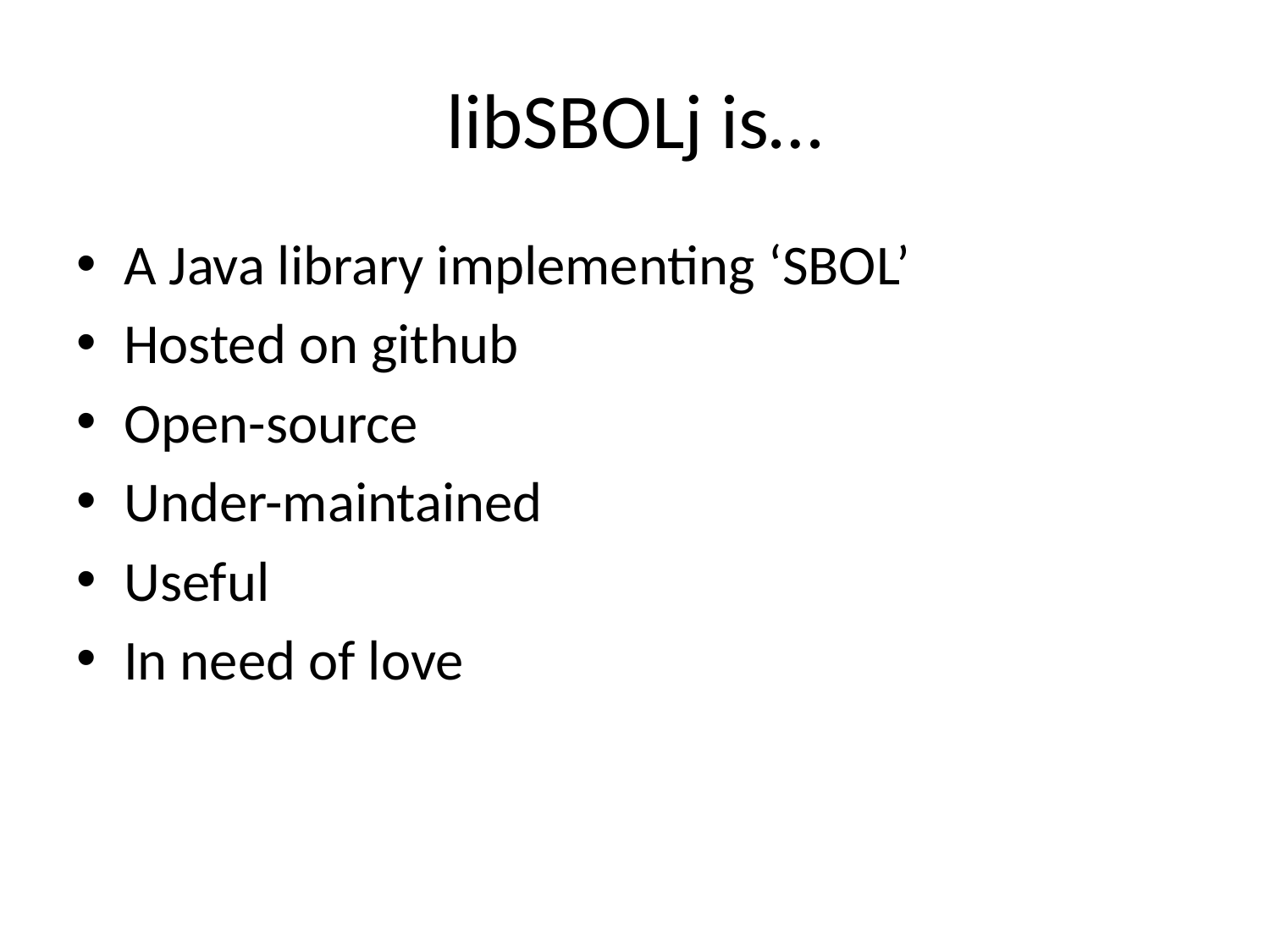

# libSBOLj is…
A Java library implementing ‘SBOL’
Hosted on github
Open-source
Under-maintained
Useful
In need of love